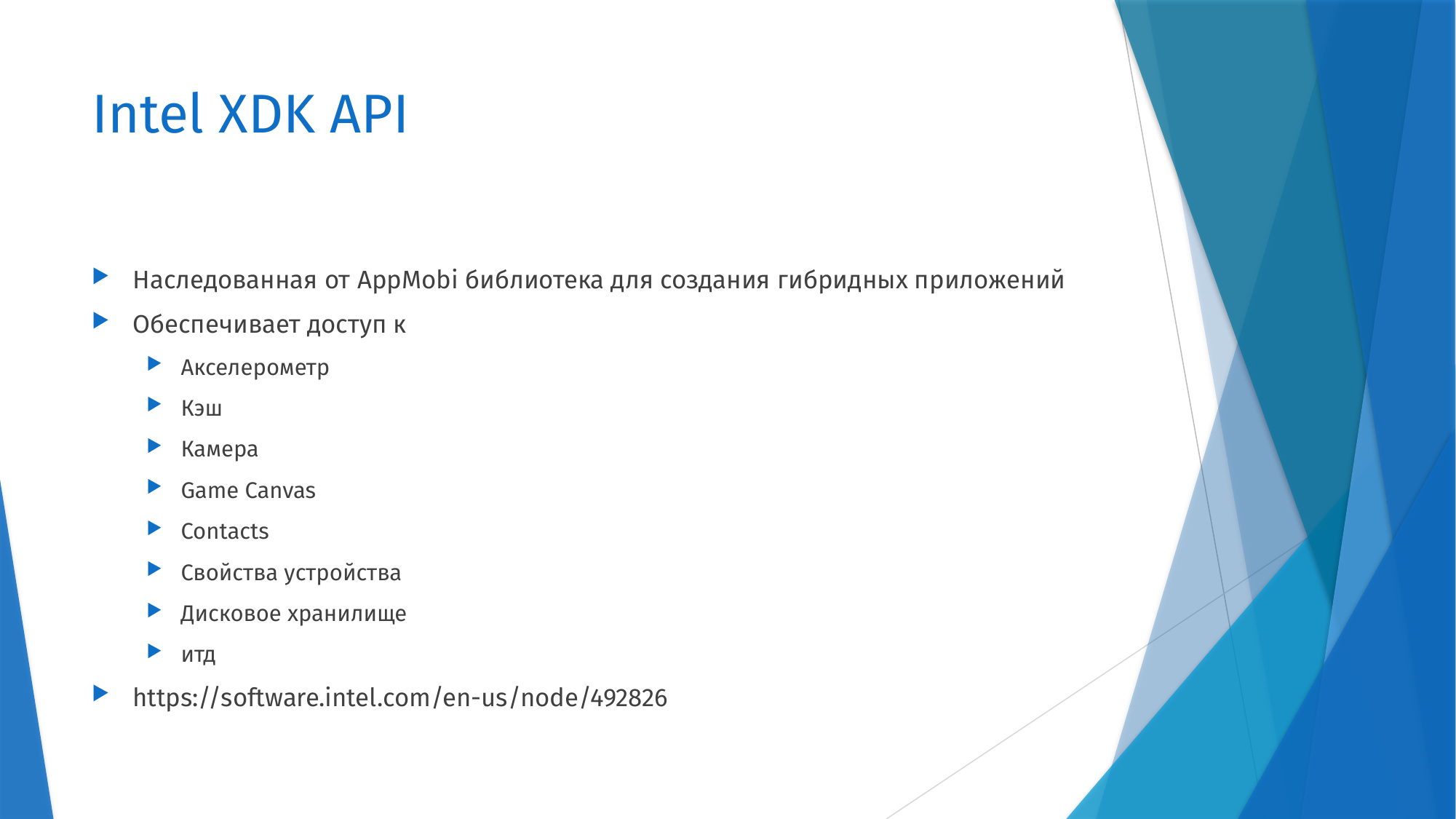

# Intel XDK API
Наследованная от AppMobi библиотека для создания гибридных приложений
Обеспечивает доступ к
Акселерометр
Кэш
Камера
Game Canvas
Contacts
Свойства устройства
Дисковое хранилище
итд
https://software.intel.com/en-us/node/492826